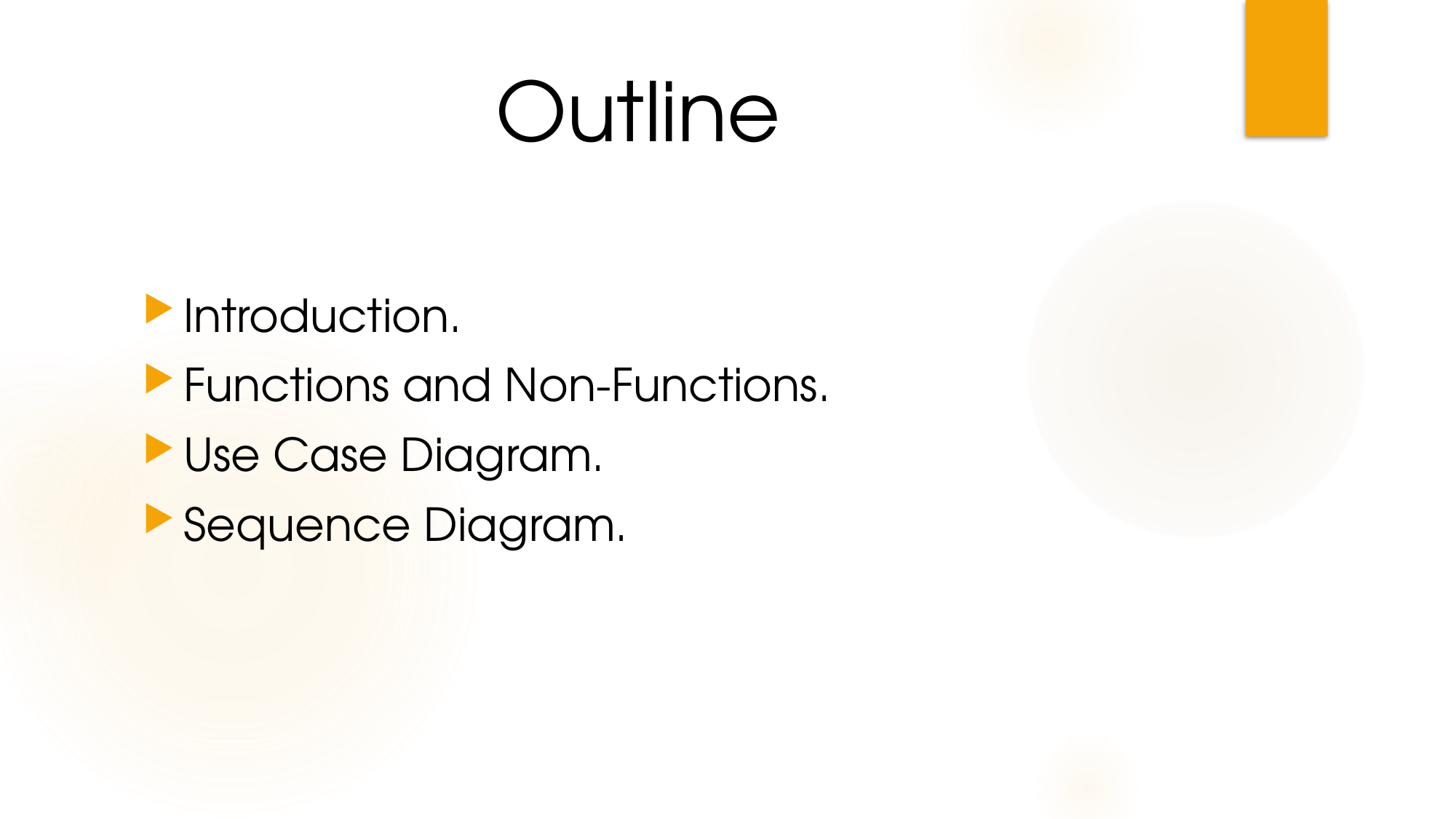

# Outline
Introduction.
Functions and Non-Functions.
Use Case Diagram.
Sequence Diagram.